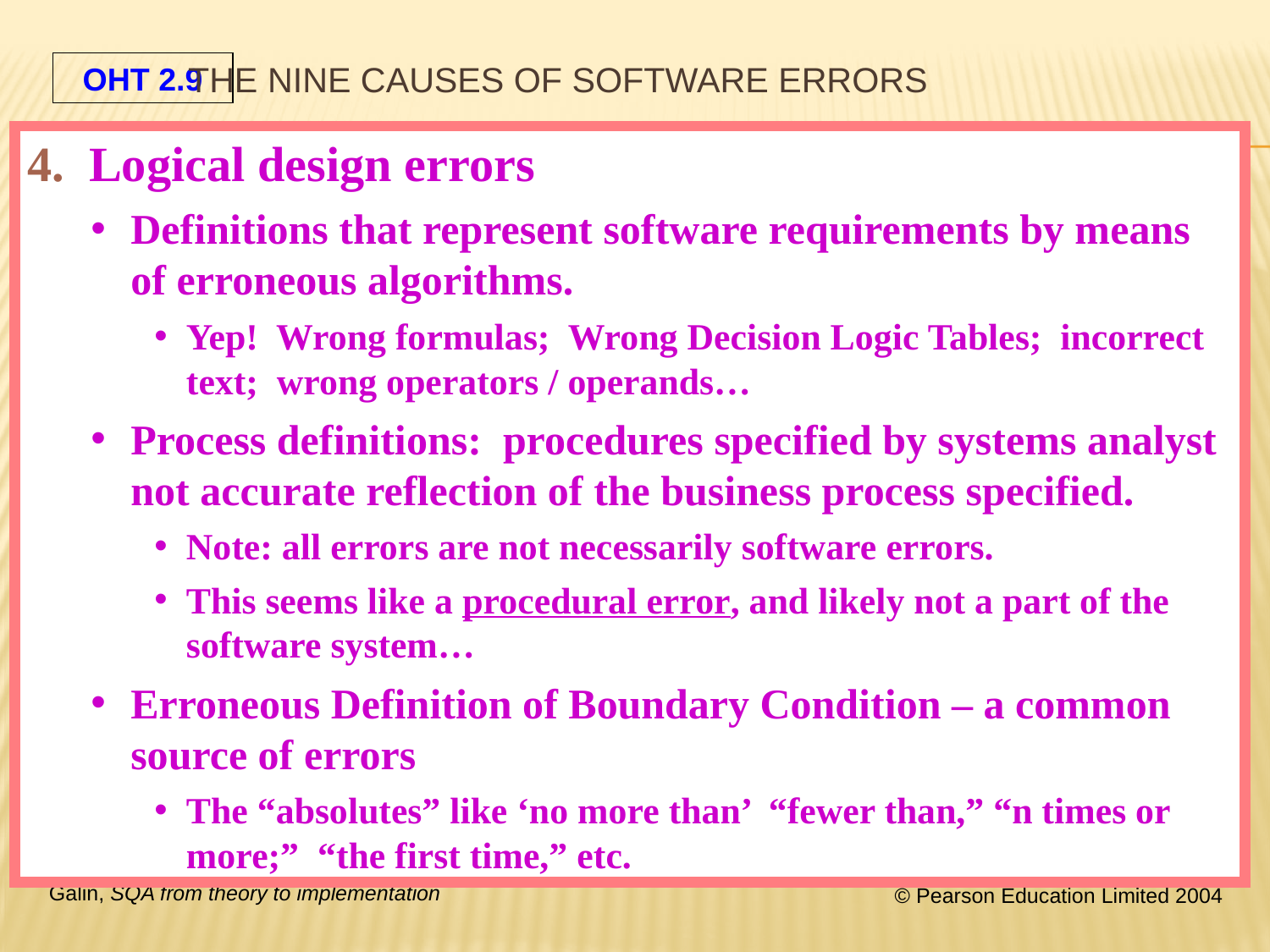

# The Nine Causes of Software Errors
4.  Logical design errors
Definitions that represent software requirements by means of erroneous algorithms.
Yep!  Wrong formulas;  Wrong Decision Logic Tables;  incorrect text;  wrong operators / operands…
Process definitions:  procedures specified by systems analyst not accurate reflection of the business process specified.
Note: all errors are not necessarily software errors.
This seems like a procedural error, and likely not a part of the software system…
Erroneous Definition of Boundary Condition – a common source of errors
The “absolutes” like ‘no more than’  “fewer than,” “n times or more;”  “the first time,” etc.